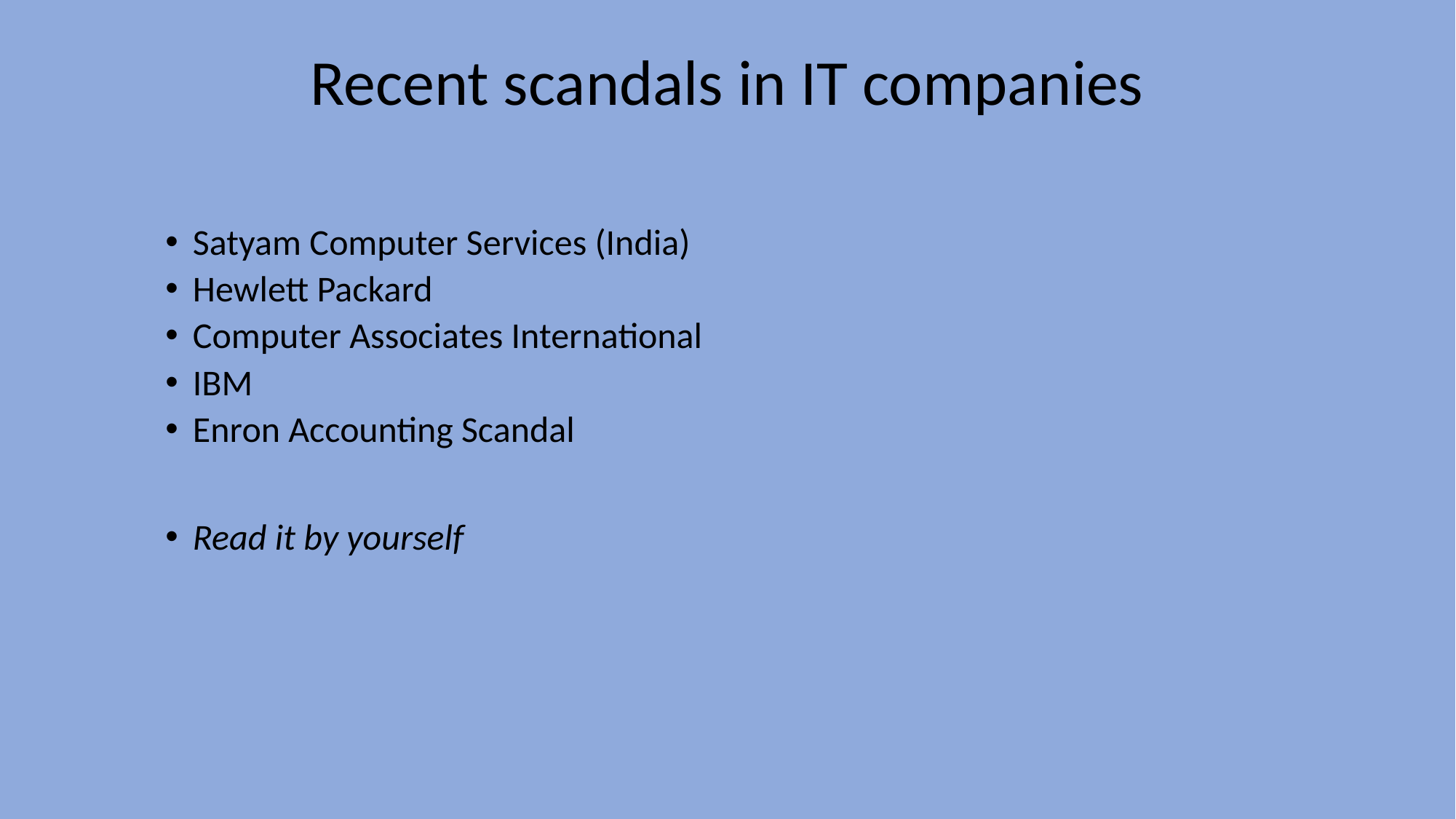

# Recent scandals in IT companies
Satyam Computer Services (India)
Hewlett Packard
Computer Associates International
IBM
Enron Accounting Scandal

Read it by yourself